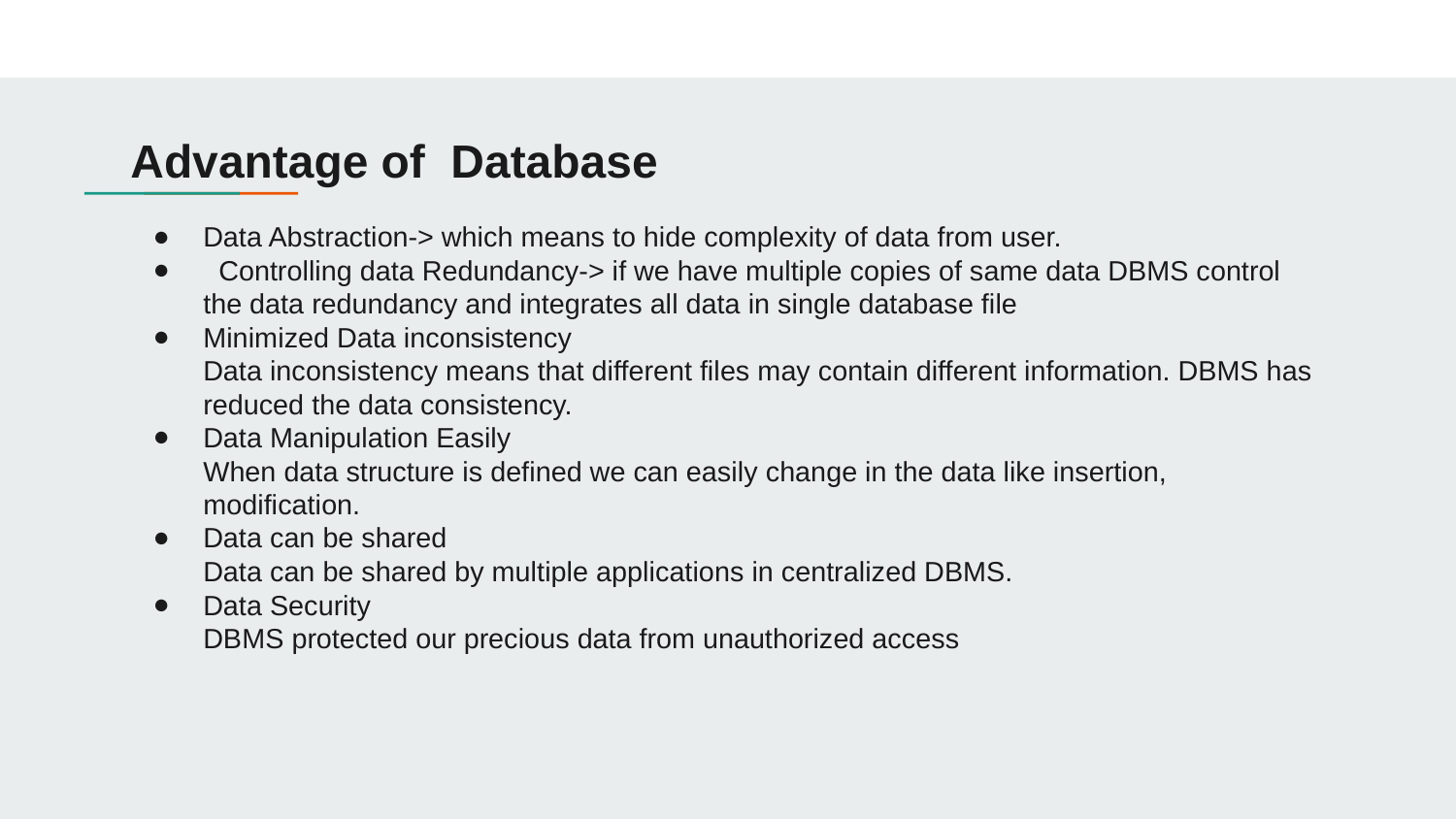

# Advantage of  Database

Data Abstraction-> which means to hide complexity of data from user.
  Controlling data Redundancy-> if we have multiple copies of same data DBMS control the data redundancy and integrates all data in single database file
Minimized Data inconsistency
Data inconsistency means that different files may contain different information. DBMS has reduced the data consistency.
Data Manipulation Easily
When data structure is defined we can easily change in the data like insertion, modification.
Data can be shared
Data can be shared by multiple applications in centralized DBMS.
Data Security
DBMS protected our precious data from unauthorized access